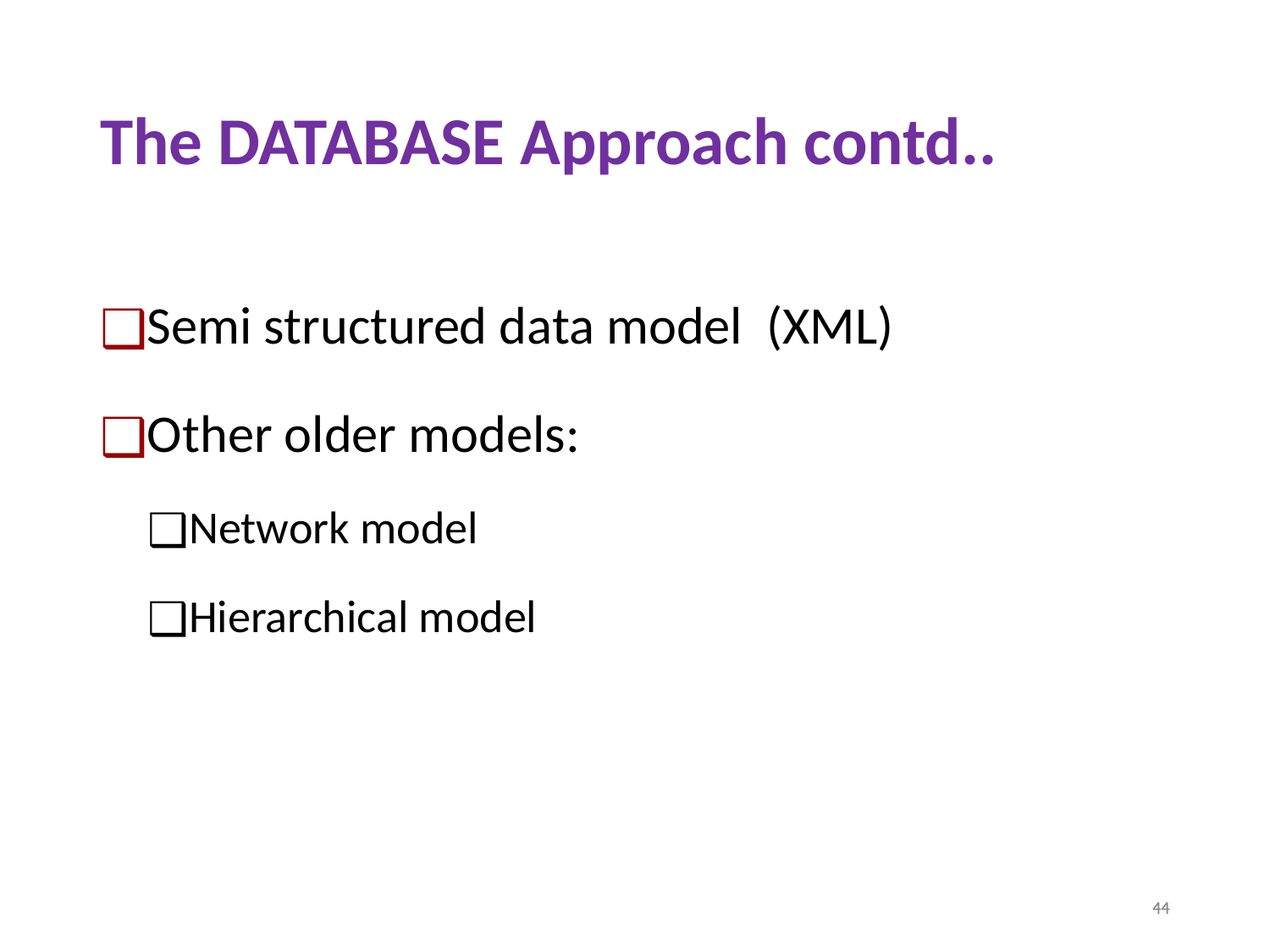

# The DATABASE Approach contd..
Semi structured data model  (XML)
Other older models:
Network model
Hierarchical model

44